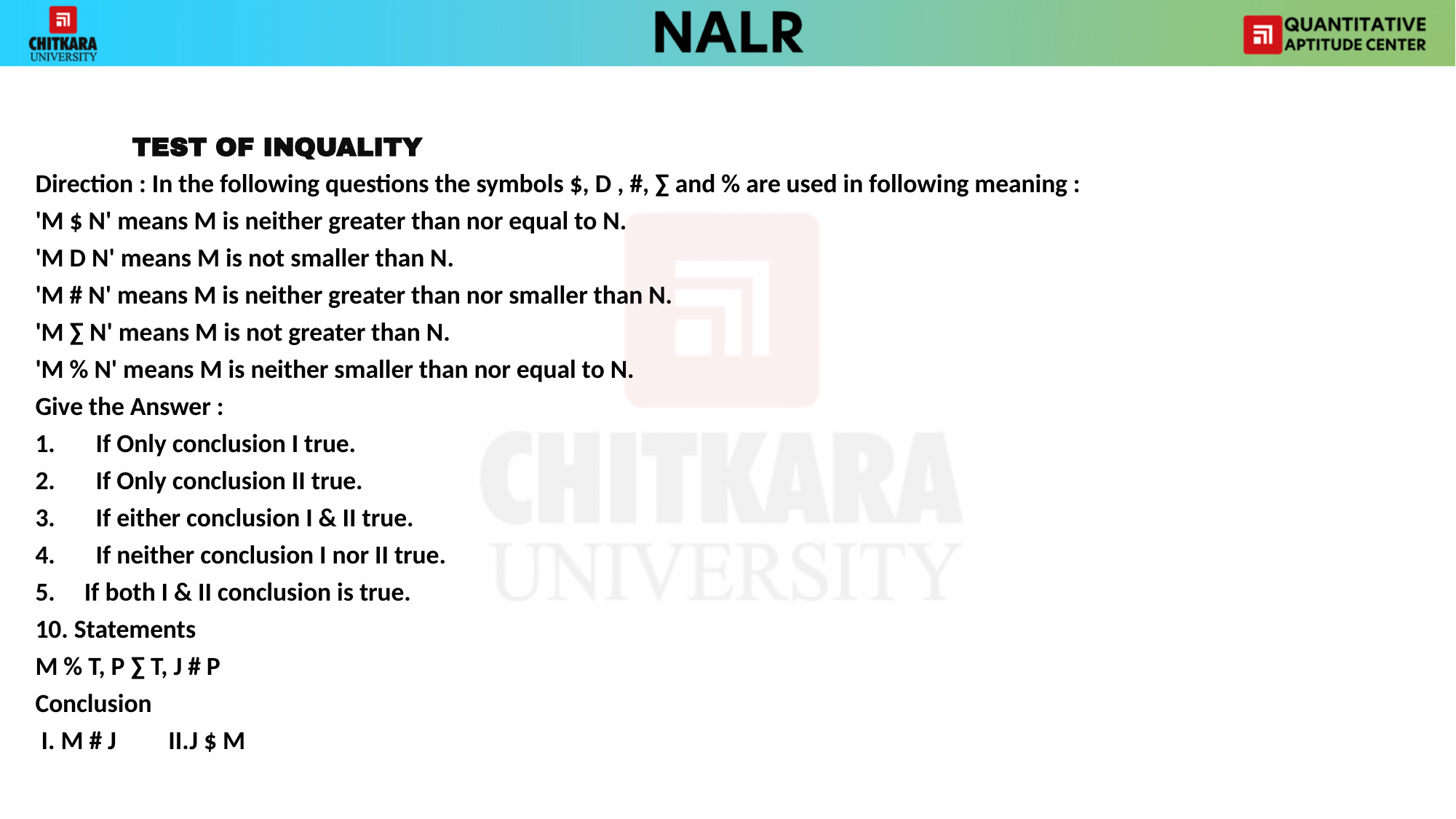

TEST OF INQUALITY
Direction : In the following questions the symbols $, D , #, ∑ and % are used in following meaning :
'M $ N' means M is neither greater than nor equal to N.
'M D N' means M is not smaller than N.
'M # N' means M is neither greater than nor smaller than N.
'M ∑ N' means M is not greater than N.
'M % N' means M is neither smaller than nor equal to N.
Give the Answer :
If Only conclusion I true.
If Only conclusion II true.
If either conclusion I & II true.
If neither conclusion I nor II true.
5.     If both I & II conclusion is true.
10. Statements
M % T, P ∑ T, J # P
Conclusion
 I. M # J			II.J $ M